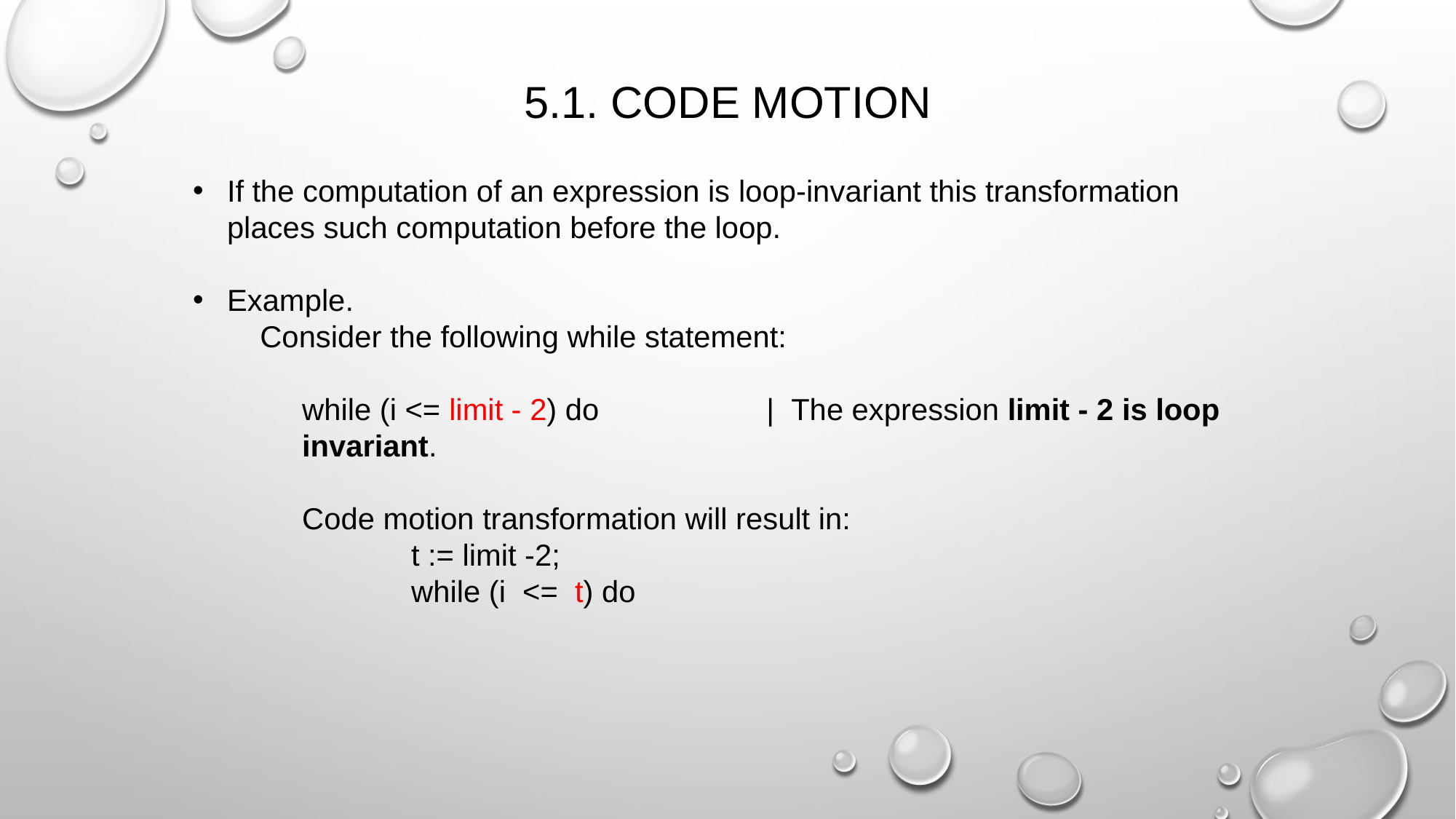

# 5.1. Code Motion
If the computation of an expression is loop-invariant this transformation places such computation before the loop.

Example.
        Consider the following while statement:

while (i <= limit - 2) do                    |  The expression limit - 2 is loop invariant.

Code motion transformation will result in:
	t := limit -2;
	while (i  <=  t) do